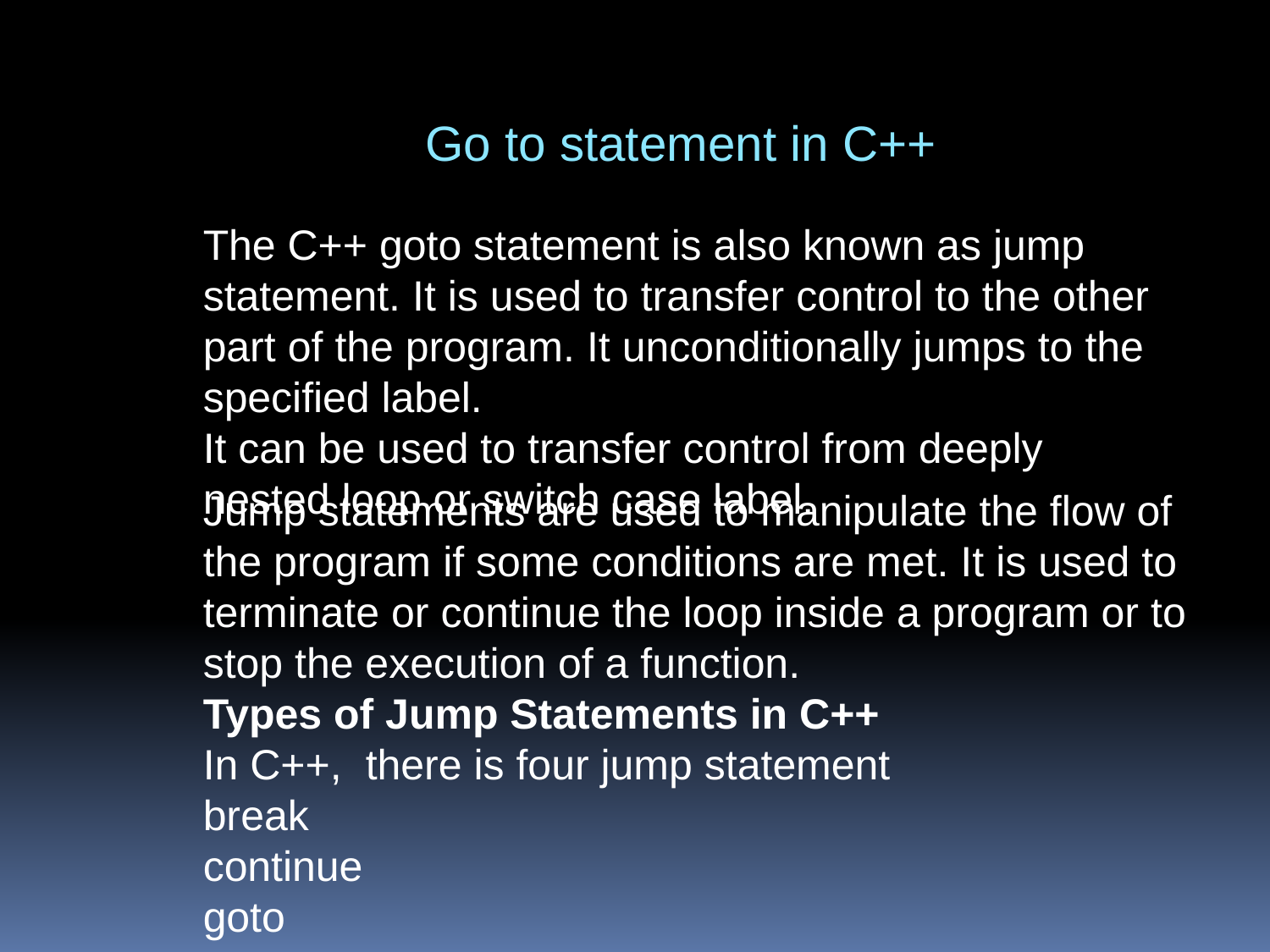

Go to statement in C++
The C++ goto statement is also known as jump statement. It is used to transfer control to the other part of the program. It unconditionally jumps to the specified label.
It can be used to transfer control from deeply nested loop or switch case label.
Jump statements are used to manipulate the flow of the program if some conditions are met. It is used to terminate or continue the loop inside a program or to stop the execution of a function.
Types of Jump Statements in C++
In C++,  there is four jump statement
break
continue
goto
return